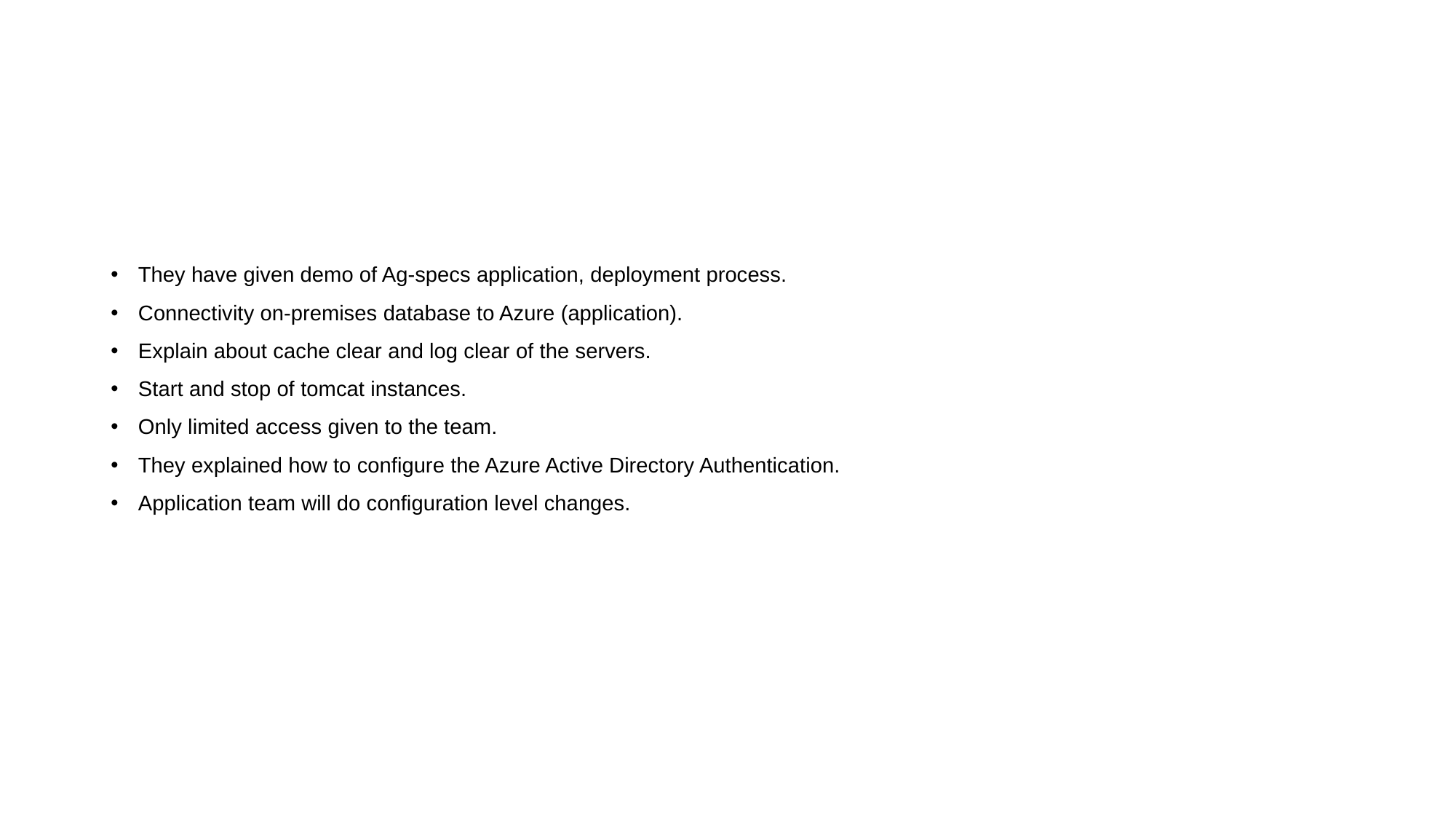

#

They have given demo of Ag-specs application, deployment process.
Connectivity on-premises database to Azure (application).
Explain about cache clear and log clear of the servers.
Start and stop of tomcat instances.
Only limited access given to the team.
They explained how to configure the Azure Active Directory Authentication.
Application team will do configuration level changes.